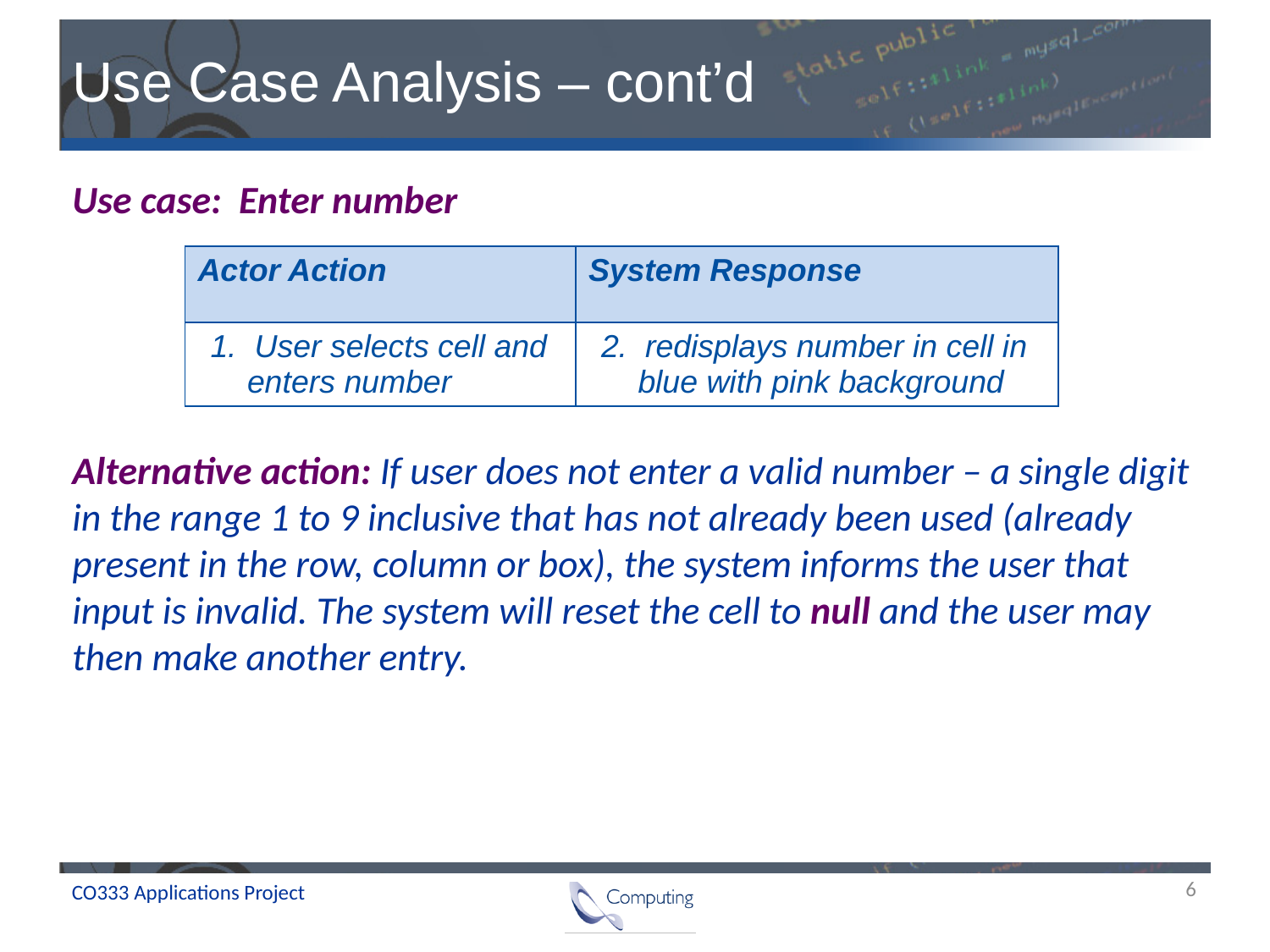

# Use Case Analysis – cont’d
Use case:  Enter number

Alternative action: If user does not enter a valid number – a single digit in the range 1 to 9 inclusive that has not already been used (already present in the row, column or box), the system informs the user that input is invalid. The system will reset the cell to null and the user may then make another entry.

| Actor Action | System Response |
| --- | --- |
| 1. User selects cell and enters number | 2. redisplays number in cell in blue with pink background |
6